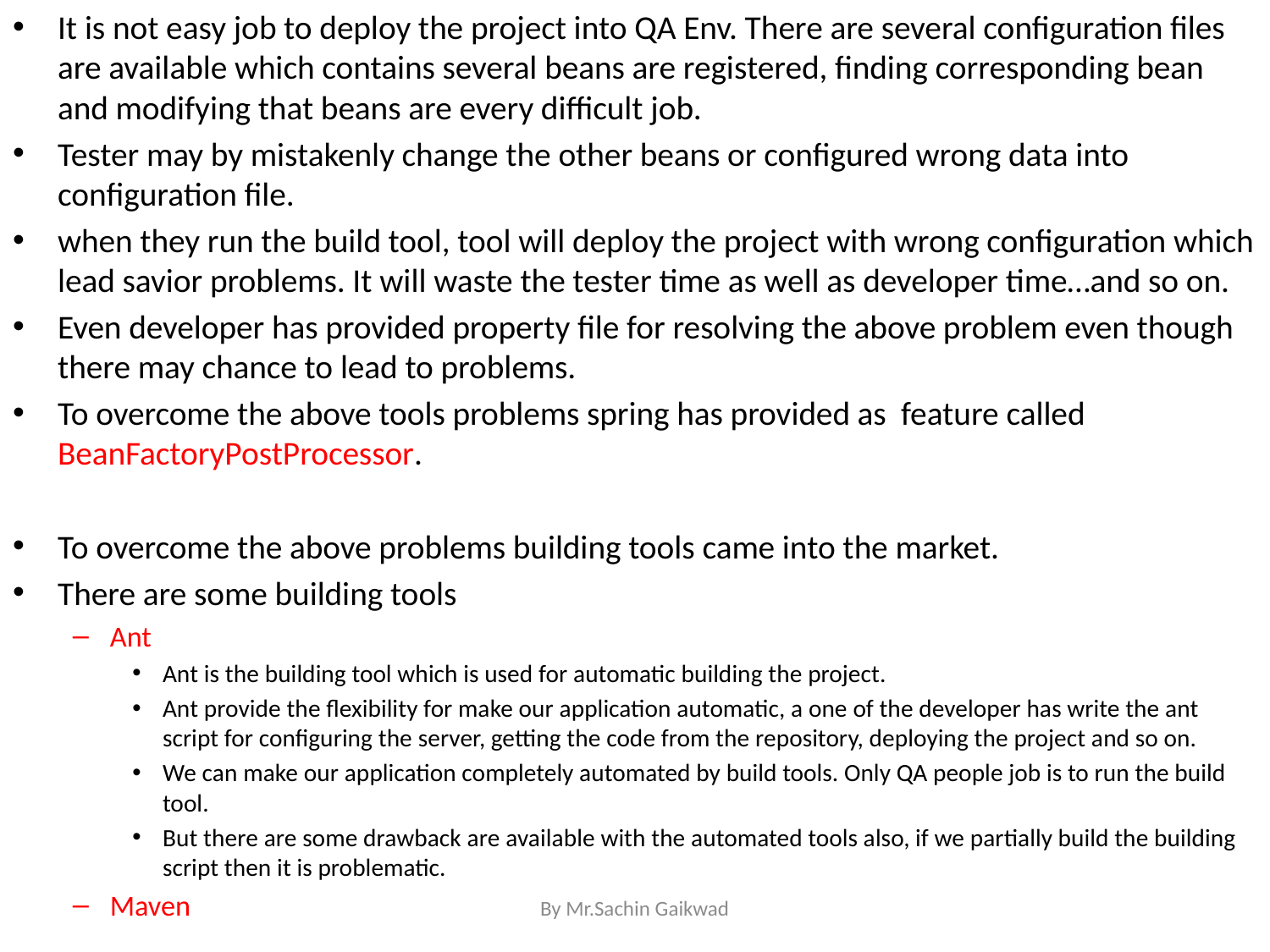

It is not easy job to deploy the project into QA Env. There are several configuration files are available which contains several beans are registered, finding corresponding bean and modifying that beans are every difficult job.
Tester may by mistakenly change the other beans or configured wrong data into configuration file.
when they run the build tool, tool will deploy the project with wrong configuration which lead savior problems. It will waste the tester time as well as developer time…and so on.
Even developer has provided property file for resolving the above problem even though there may chance to lead to problems.
To overcome the above tools problems spring has provided as  feature called BeanFactoryPostProcessor.

To overcome the above problems building tools came into the market.
There are some building tools
Ant
Ant is the building tool which is used for automatic building the project.
Ant provide the flexibility for make our application automatic, a one of the developer has write the ant script for configuring the server, getting the code from the repository, deploying the project and so on.
We can make our application completely automated by build tools. Only QA people job is to run the build tool.
But there are some drawback are available with the automated tools also, if we partially build the building script then it is problematic.
Maven
By Mr.Sachin Gaikwad